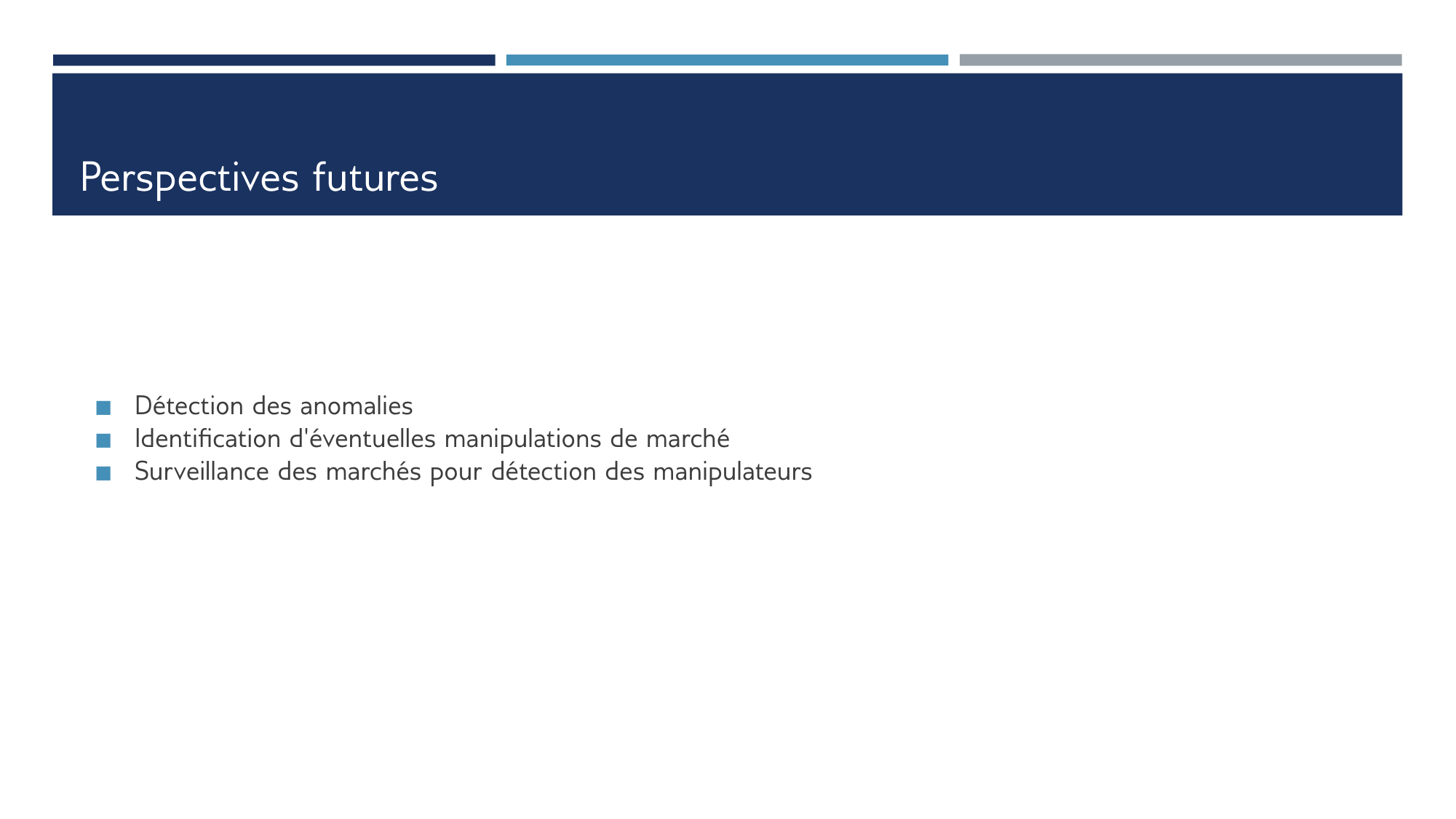

# Perspectives futures
Détection des anomalies
Identification d'éventuelles manipulations de marché
Surveillance des marchés pour détection des manipulateurs